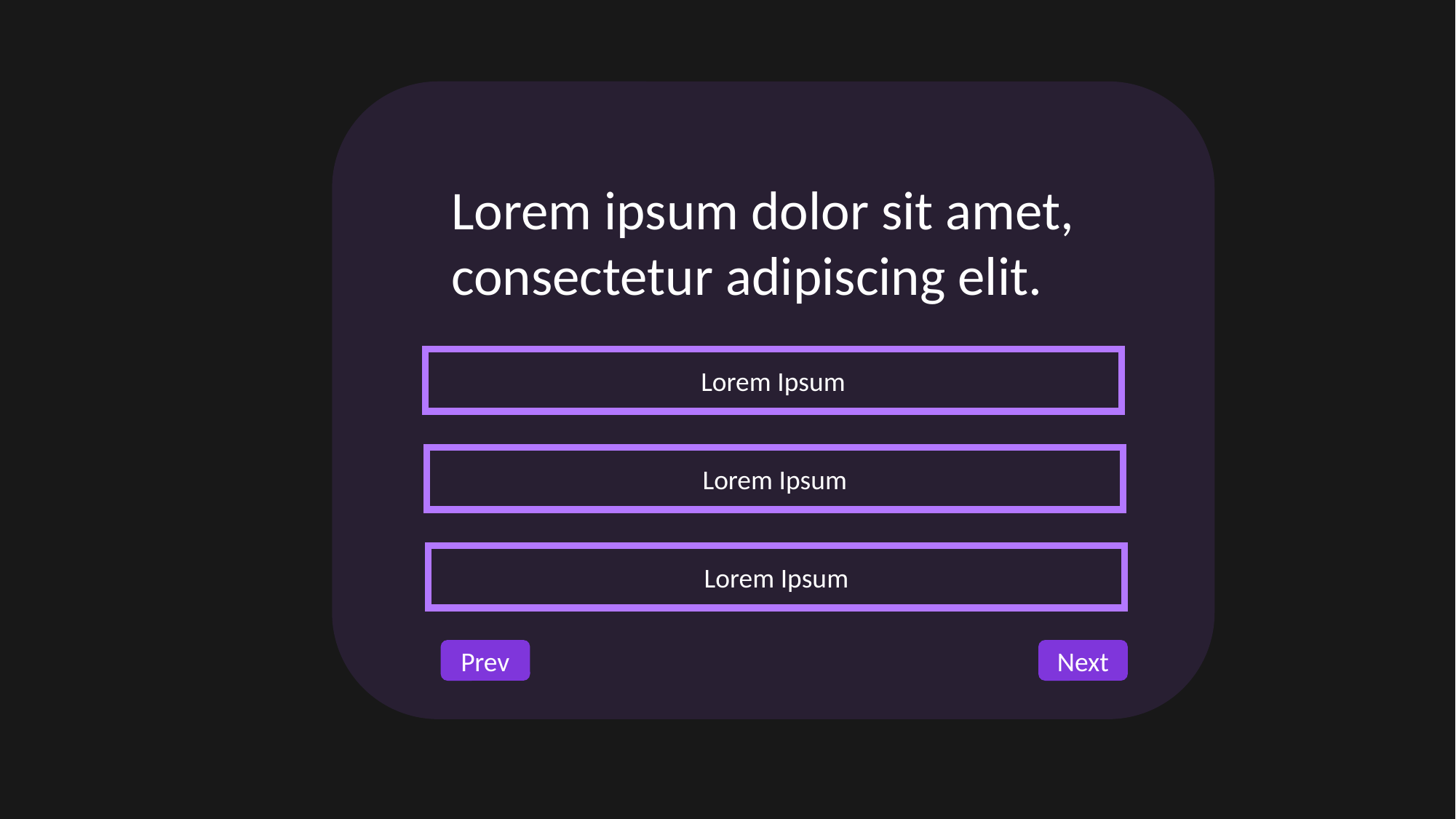

Lorem ipsum dolor sit amet, consectetur adipiscing elit.
Lorem Ipsum
Lorem Ipsum
Lorem Ipsum
Prev
Next